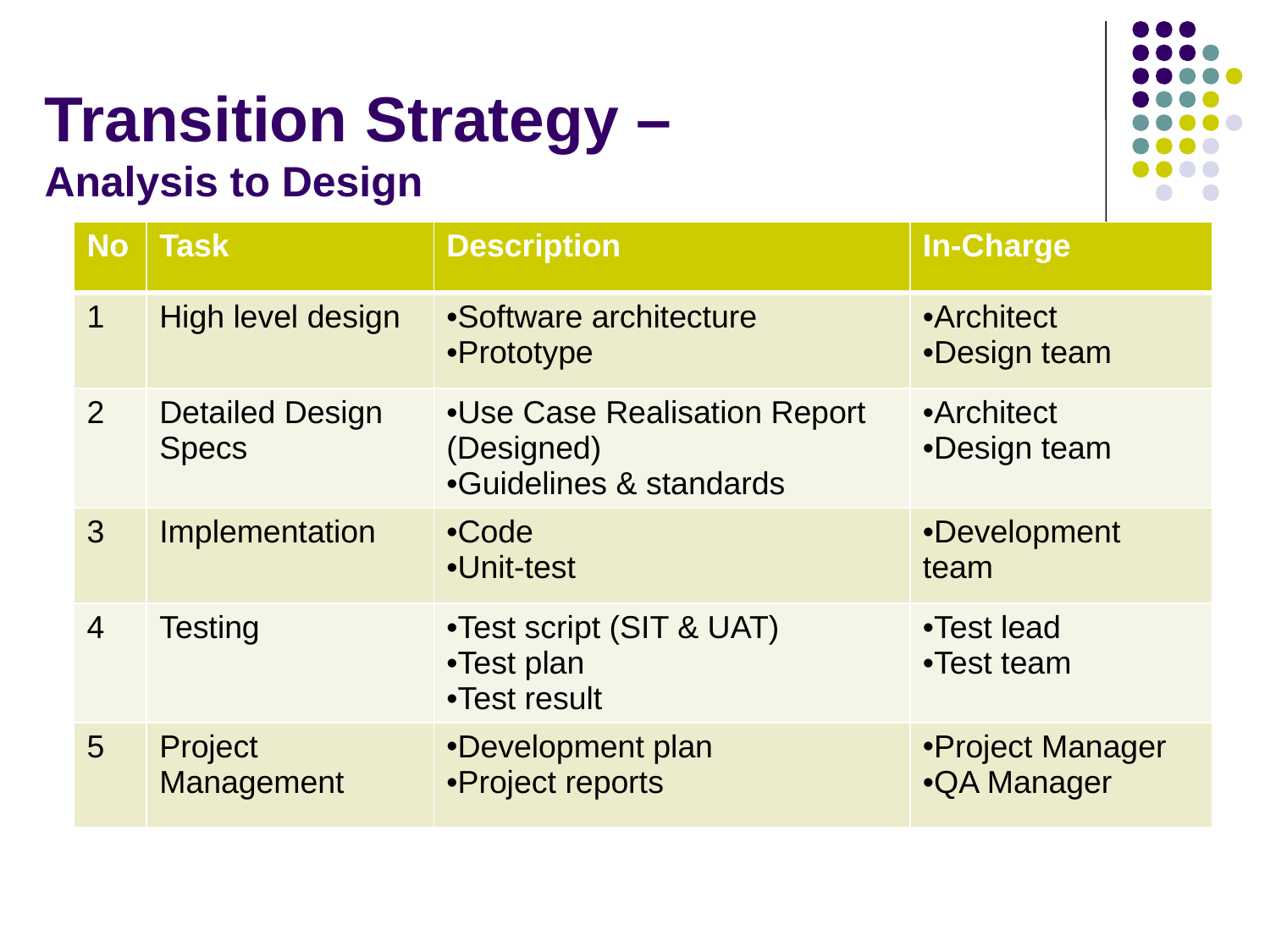

# Transition Strategy – Analysis to Design
| No | Task | Description | In-Charge |
| --- | --- | --- | --- |
| 1 | High level design | Software architecture Prototype | Architect Design team |
| 2 | Detailed Design Specs | Use Case Realisation Report (Designed) Guidelines & standards | Architect Design team |
| 3 | Implementation | Code Unit-test | Development team |
| 4 | Testing | Test script (SIT & UAT) Test plan Test result | Test lead Test team |
| 5 | Project Management | Development plan Project reports | Project Manager QA Manager |